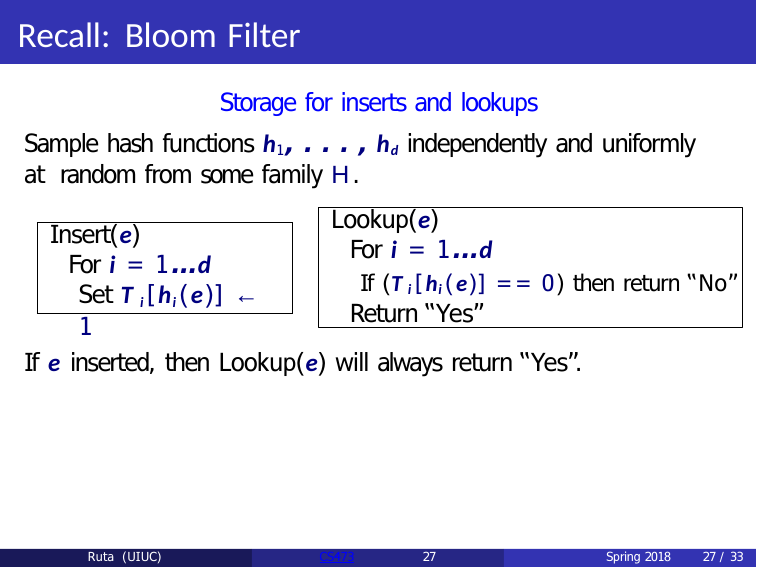

# Recall: Bloom Filter
Storage for inserts and lookups
Sample hash functions h1, . . . , hd independently and uniformly at  random from some family H.
Lookup(e)
For i = 1...d
If (Ti [hi (e)] == 0) then return “No”
Return “Yes”
Insert(e)
For i = 1...d
Set Ti [hi (e)] ← 1

If e inserted, then Lookup(e) will always return “Yes”.

Ruta (UIUC)
CS473
27
Spring 2018
27 / 33